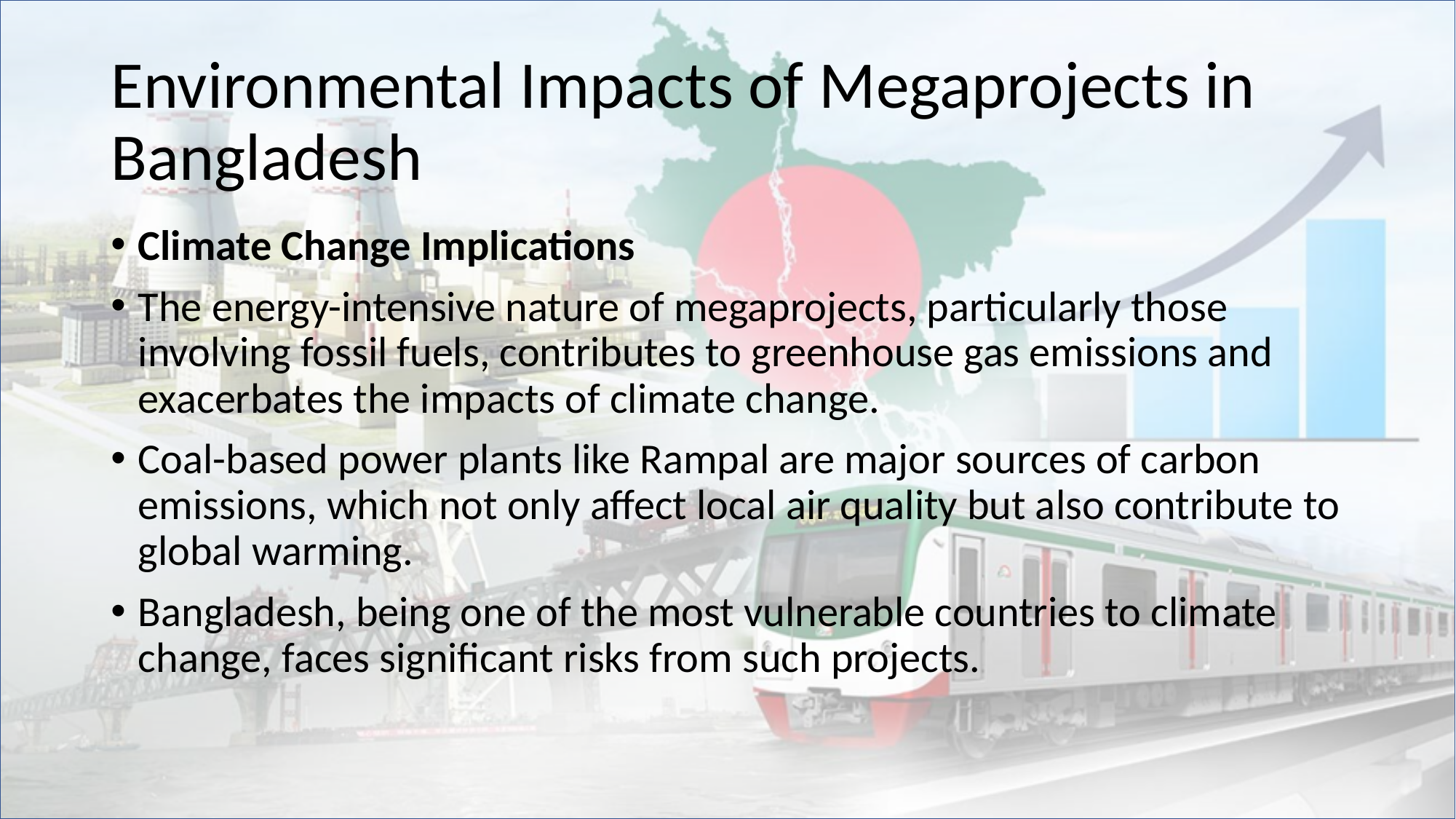

# Environmental Impacts of Megaprojects in Bangladesh
Climate Change Implications
The energy-intensive nature of megaprojects, particularly those involving fossil fuels, contributes to greenhouse gas emissions and exacerbates the impacts of climate change.
Coal-based power plants like Rampal are major sources of carbon emissions, which not only affect local air quality but also contribute to global warming.
Bangladesh, being one of the most vulnerable countries to climate change, faces significant risks from such projects.